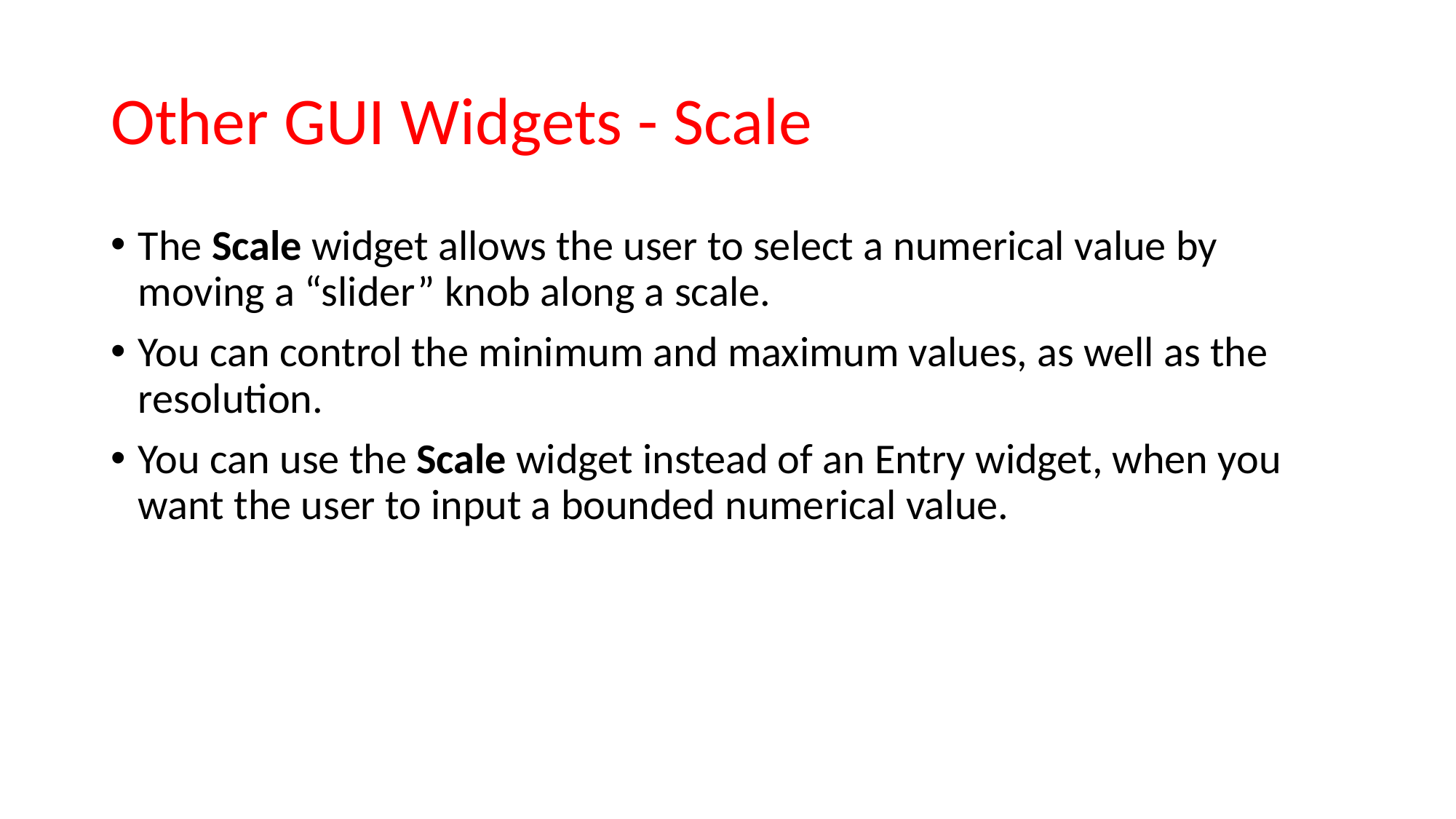

# Other GUI Widgets - Scale
The Scale widget allows the user to select a numerical value by moving a “slider” knob along a scale.
You can control the minimum and maximum values, as well as the resolution.
You can use the Scale widget instead of an Entry widget, when you want the user to input a bounded numerical value.